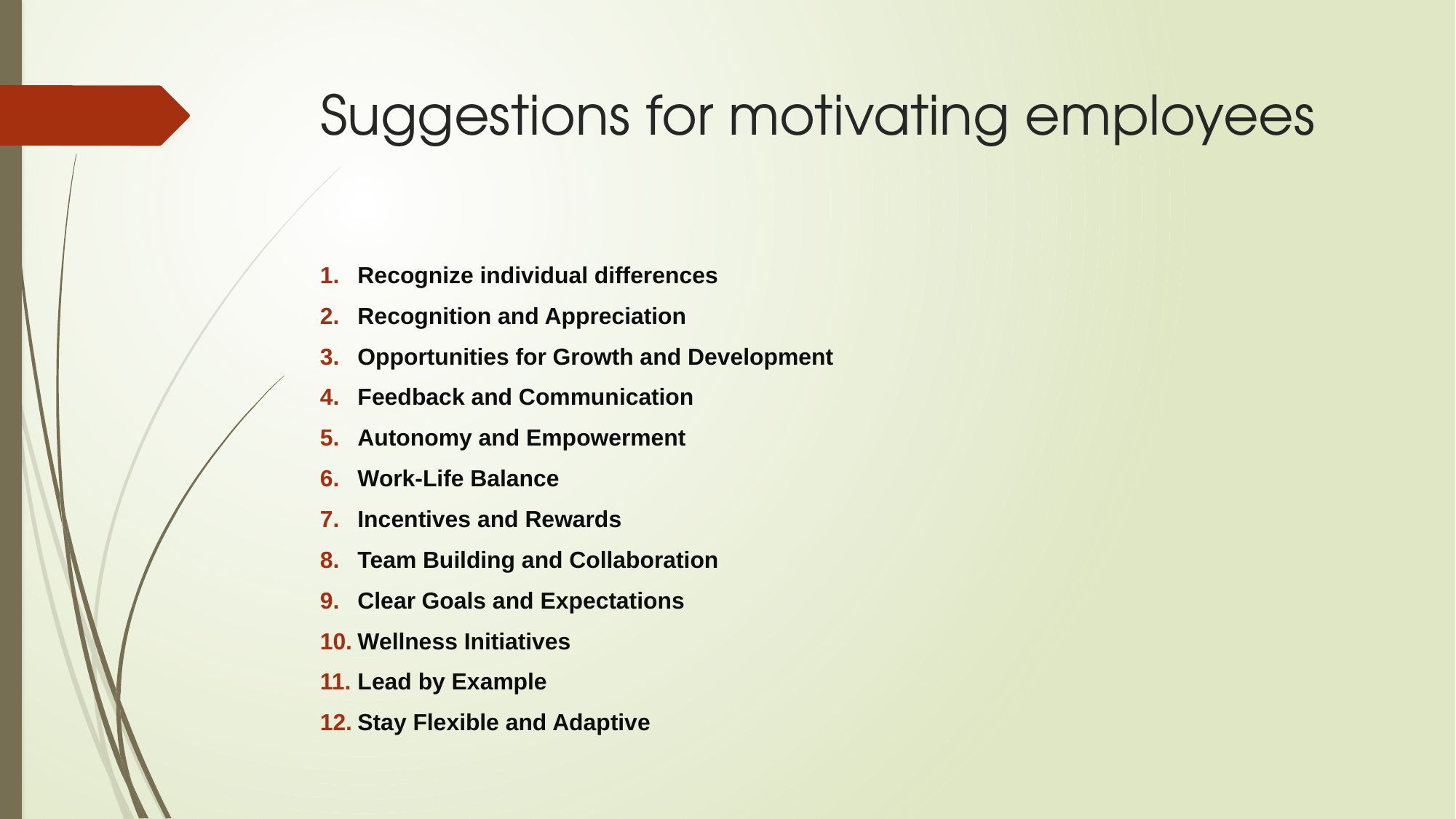

# Suggestions for motivating employees
Recognize individual differences
Recognition and Appreciation
Opportunities for Growth and Development
Feedback and Communication
Autonomy and Empowerment
Work-Life Balance
Incentives and Rewards
Team Building and Collaboration
Clear Goals and Expectations
Wellness Initiatives
Lead by Example
Stay Flexible and Adaptive